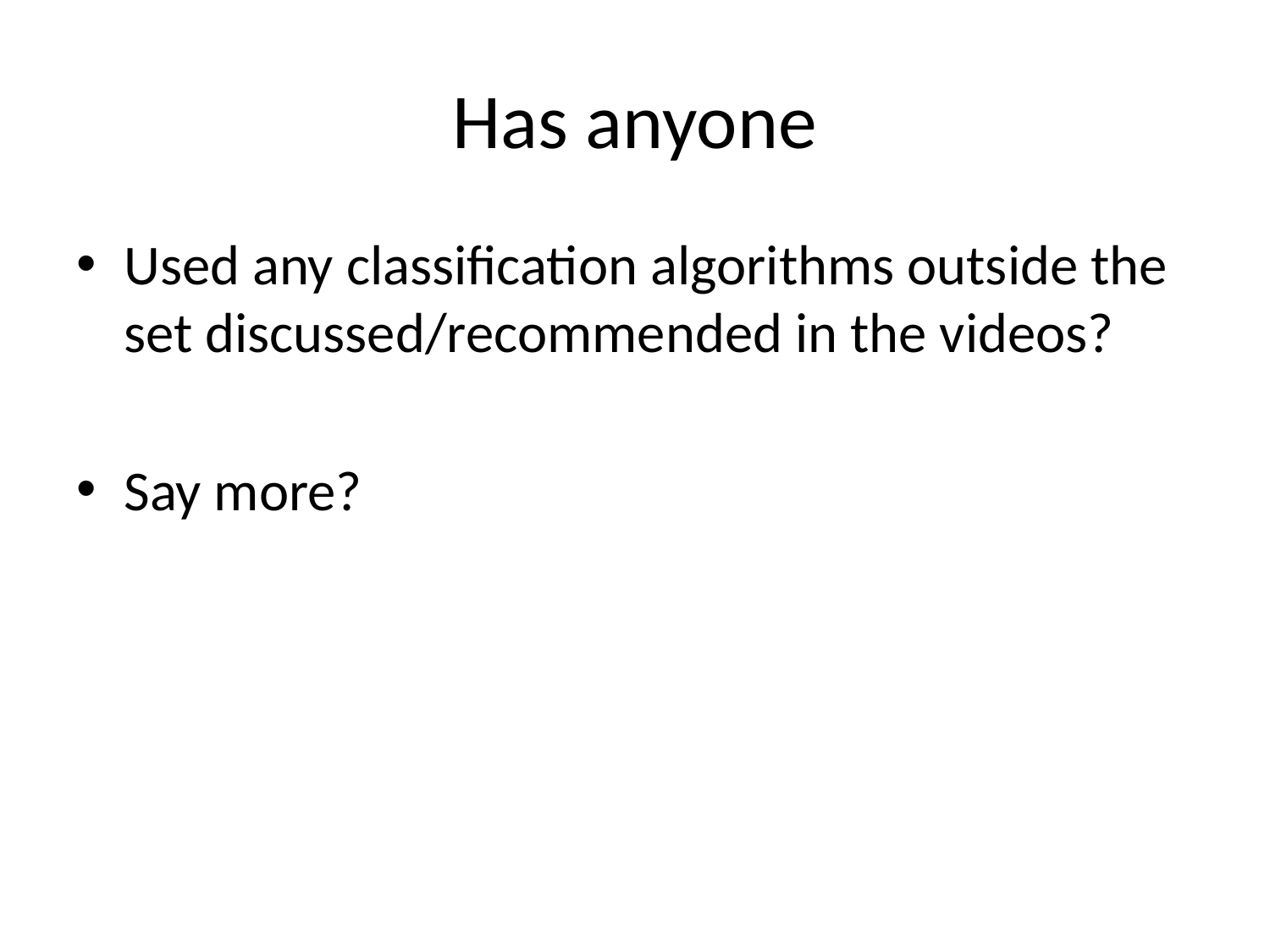

# Has anyone
Used any classification algorithms outside the set discussed/recommended in the videos?

Say more?